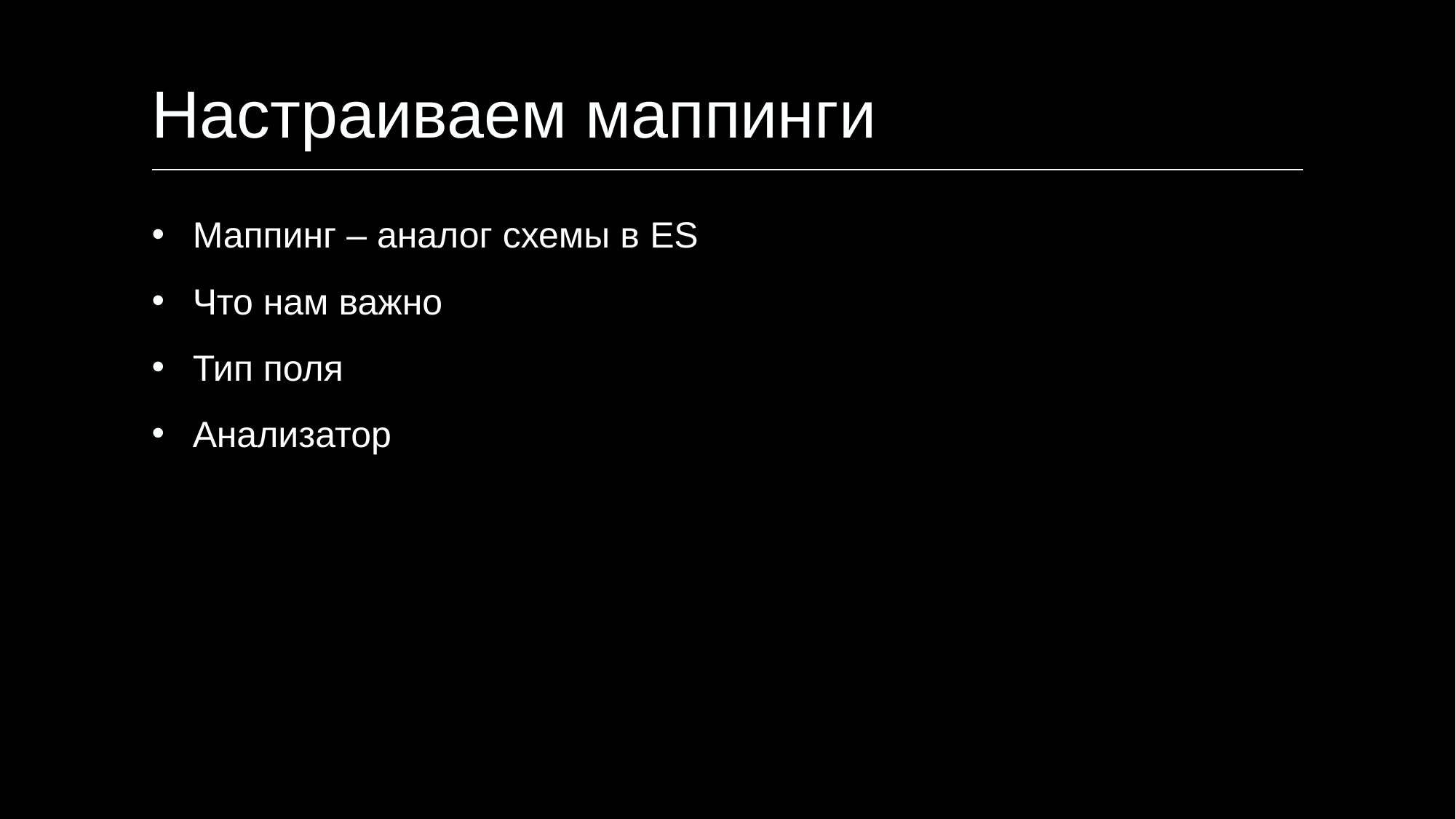

# Настраиваем маппинги
Маппинг – аналог схемы в ES
Что нам важно
Тип поля
Анализатор